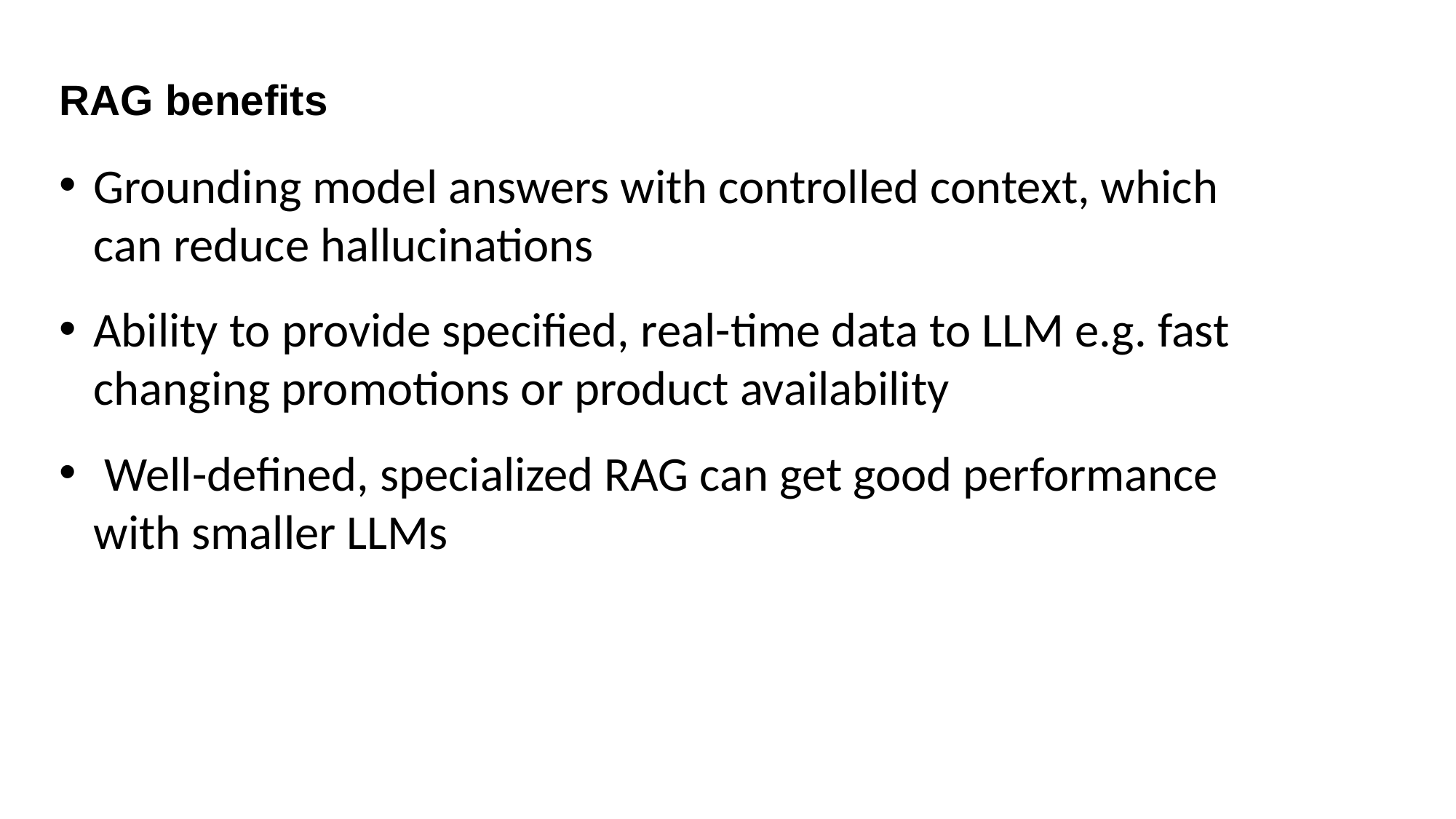

RAG benefits
Grounding model answers with controlled context, which can reduce hallucinations
Ability to provide specified, real-time data to LLM e.g. fast changing promotions or product availability
 Well-defined, specialized RAG can get good performance with smaller LLMs